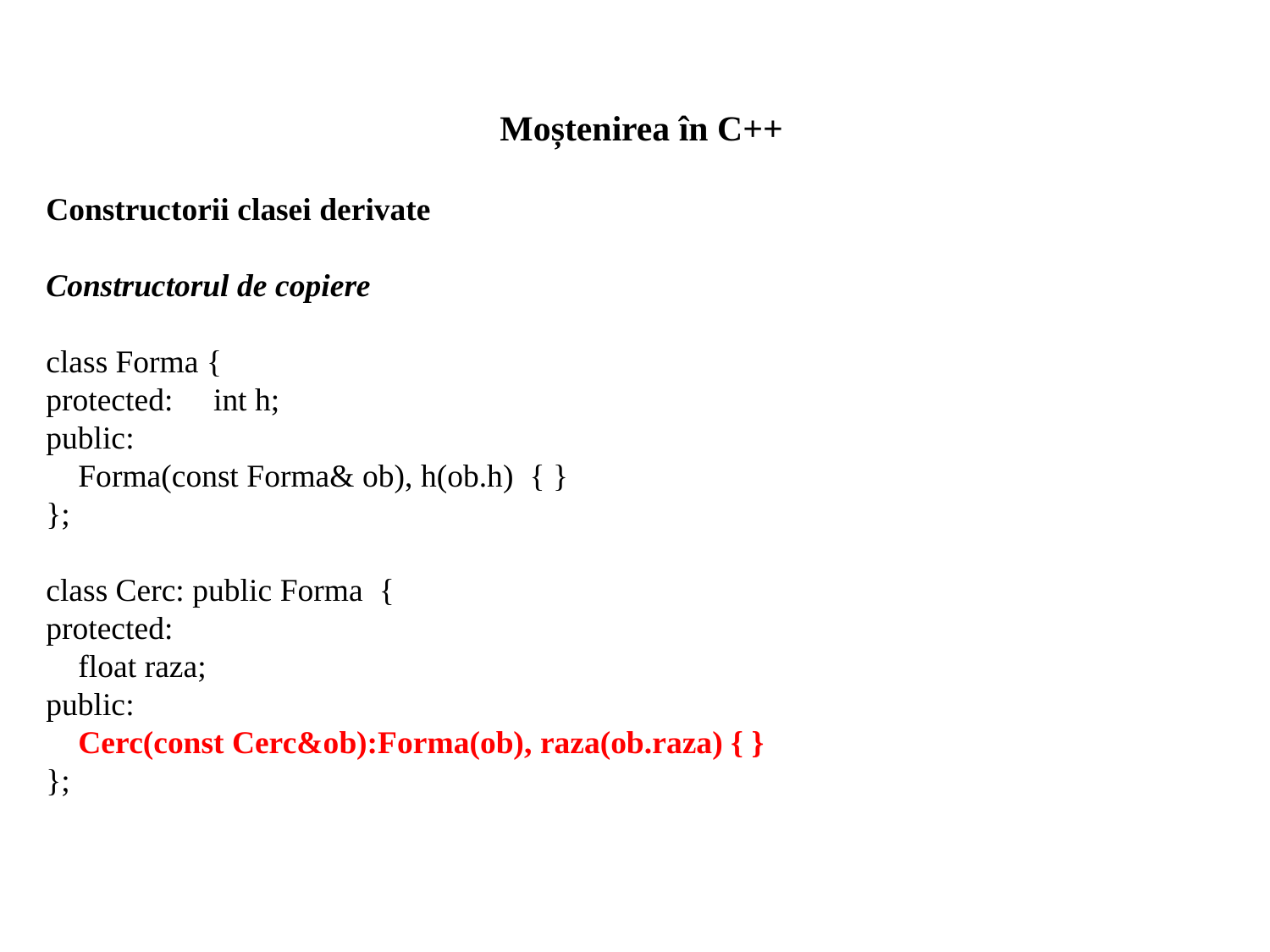

Moștenirea în C++
Constructorii clasei derivate

Constructorul de copiere

class Forma {
protected:     int h;
public:
    Forma(const Forma& ob), h(ob.h)  { }
};

class Cerc: public Forma  {
protected:
    float raza;
public:
    Cerc(const Cerc&ob):Forma(ob), raza(ob.raza) { }
};